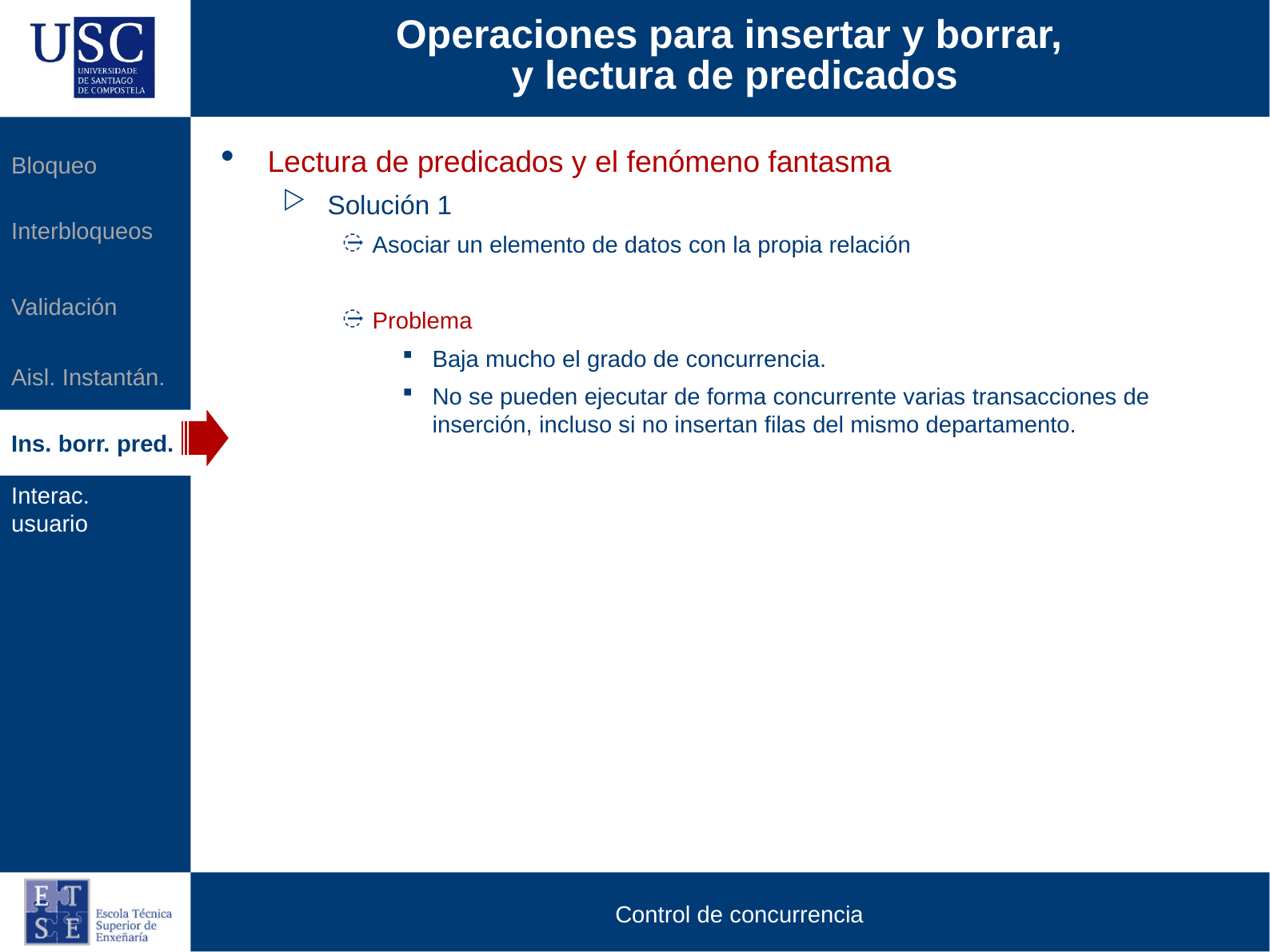

Operaciones para insertar y borrar,
y lectura de predicados
Bloqueo
Lectura de predicados y el fenómeno fantasma
Solución 1
Asociar un elemento de datos con la propia relación

Problema
Baja mucho el grado de concurrencia.
No se pueden ejecutar de forma concurrente varias transacciones de inserción, incluso si no insertan filas del mismo departamento.
Interbloqueos
Validación
Aisl. Instantán.
Ins. borr. pred.

Interac. usuario